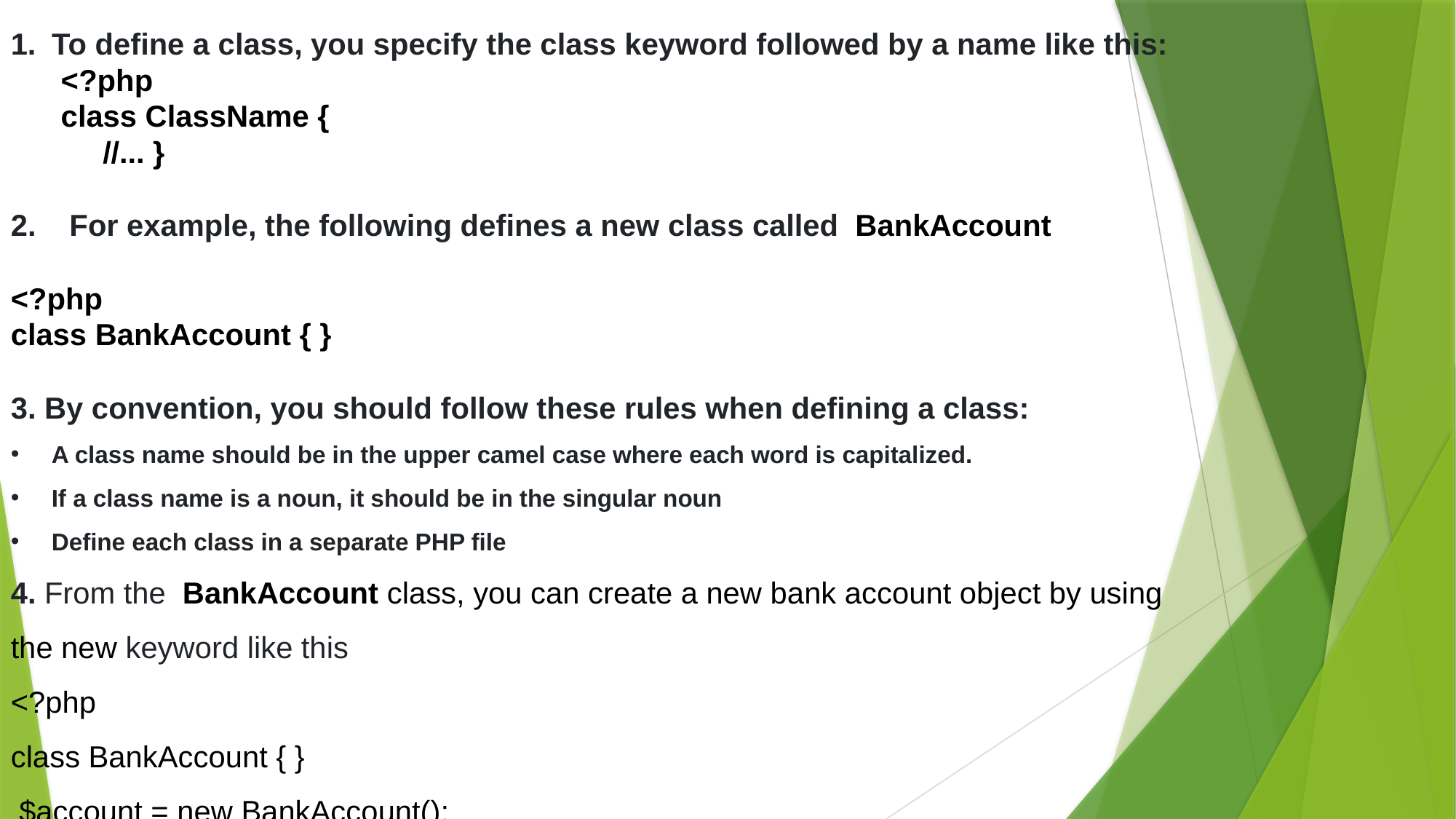

To define a class, you specify the class keyword followed by a name like this:
      <?php
      class ClassName {
           //... }

2.    For example, the following defines a new class called  BankAccount

<?php
class BankAccount { }

3. By convention, you should follow these rules when defining a class:
 A class name should be in the upper camel case where each word is capitalized.
 If a class name is a noun, it should be in the singular noun
 Define each class in a separate PHP file
4. From the  BankAccount class, you can create a new bank account object by using the new keyword like this
<?php
class BankAccount { }
 $account = new BankAccount();